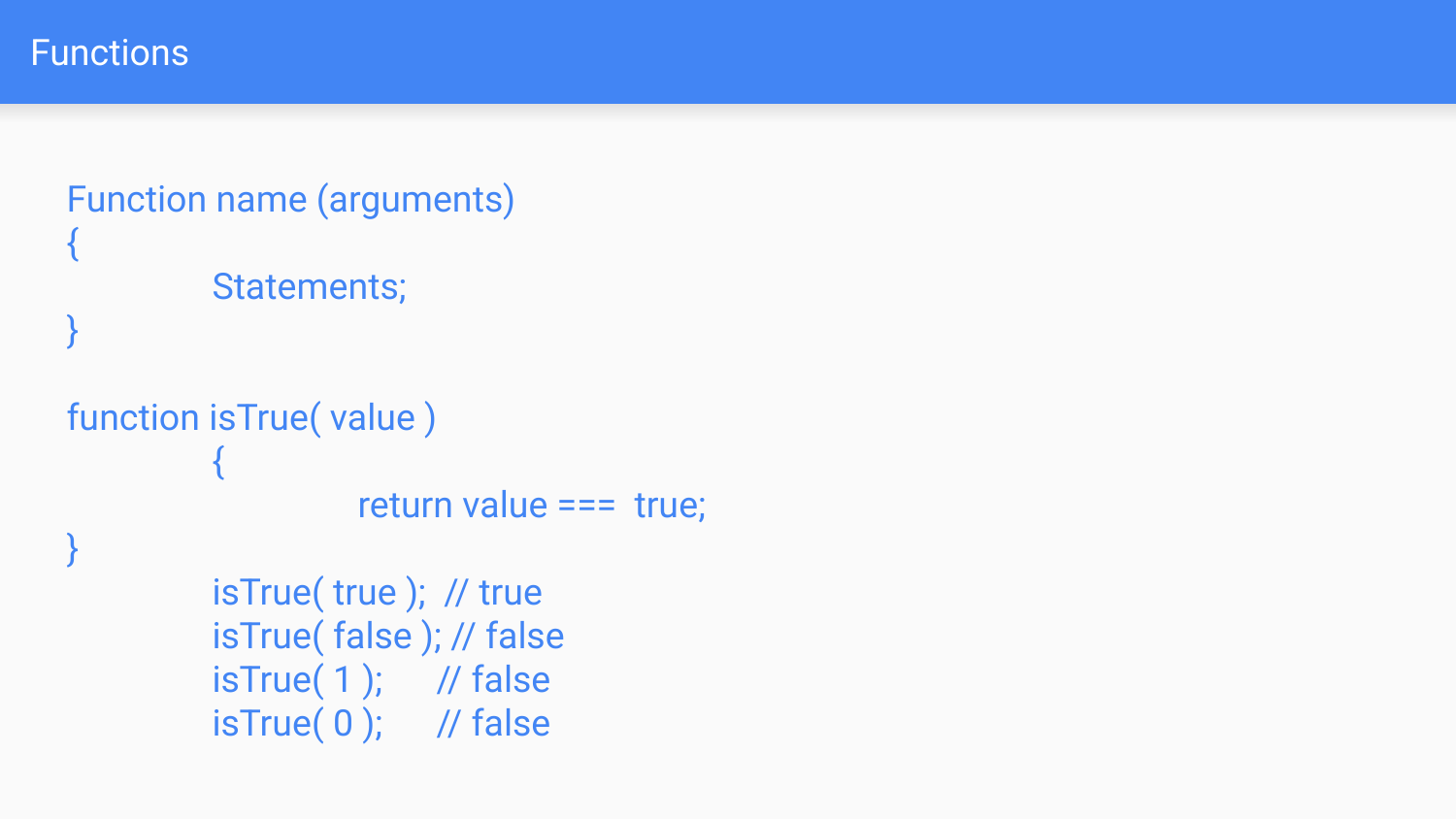

# Functions
Function name (arguments)
{
	Statements;
}

function isTrue( value )
	{
		return value ===  true;
}
	isTrue( true );  // true
	isTrue( false ); // false
	isTrue( 1 );      // false
	isTrue( 0 );      // false